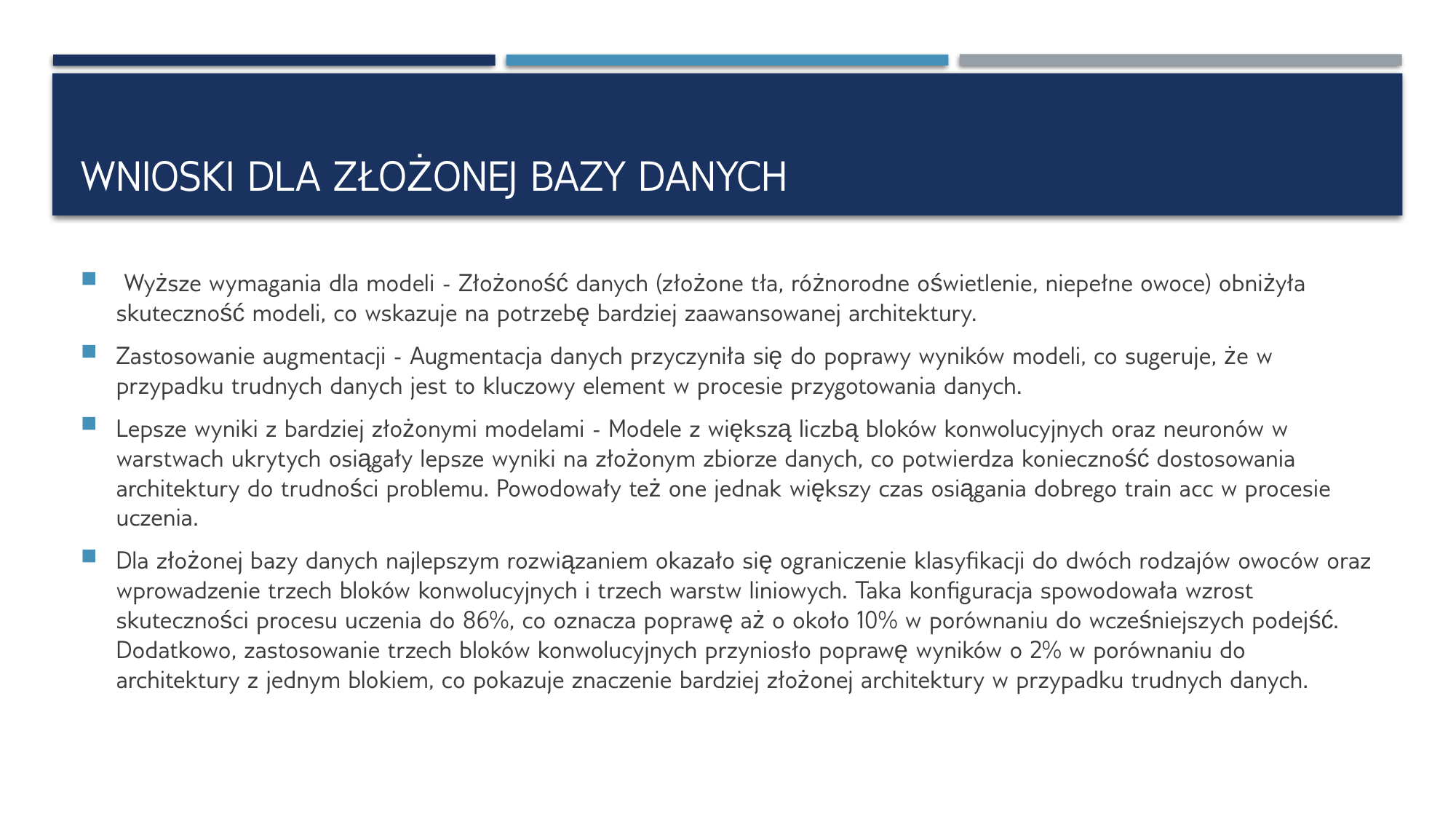

# Wnioski dla złożonej bazy danych
 Wyższe wymagania dla modeli - Złożoność danych (złożone tła, różnorodne oświetlenie, niepełne owoce) obniżyła skuteczność modeli, co wskazuje na potrzebę bardziej zaawansowanej architektury.
Zastosowanie augmentacji - Augmentacja danych przyczyniła się do poprawy wyników modeli, co sugeruje, że w przypadku trudnych danych jest to kluczowy element w procesie przygotowania danych.
Lepsze wyniki z bardziej złożonymi modelami - Modele z większą liczbą bloków konwolucyjnych oraz neuronów w warstwach ukrytych osiągały lepsze wyniki na złożonym zbiorze danych, co potwierdza konieczność dostosowania architektury do trudności problemu. Powodowały też one jednak większy czas osiągania dobrego train acc w procesie uczenia.
Dla złożonej bazy danych najlepszym rozwiązaniem okazało się ograniczenie klasyfikacji do dwóch rodzajów owoców oraz wprowadzenie trzech bloków konwolucyjnych i trzech warstw liniowych. Taka konfiguracja spowodowała wzrost skuteczności procesu uczenia do 86%, co oznacza poprawę aż o około 10% w porównaniu do wcześniejszych podejść. Dodatkowo, zastosowanie trzech bloków konwolucyjnych przyniosło poprawę wyników o 2% w porównaniu do architektury z jednym blokiem, co pokazuje znaczenie bardziej złożonej architektury w przypadku trudnych danych.